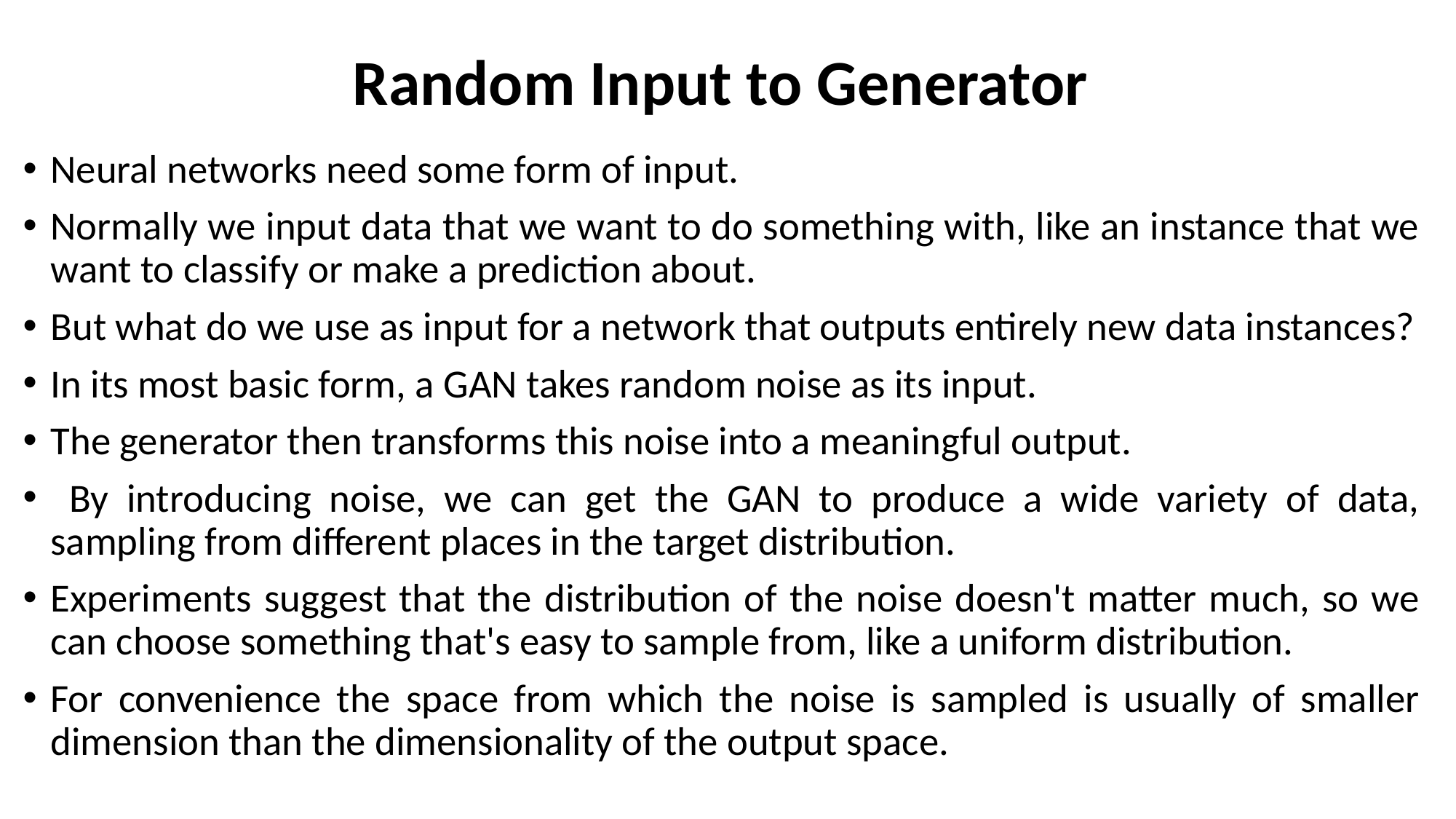

# Random Input to Generator
Neural networks need some form of input.
Normally we input data that we want to do something with, like an instance that we want to classify or make a prediction about.
But what do we use as input for a network that outputs entirely new data instances?
In its most basic form, a GAN takes random noise as its input.
The generator then transforms this noise into a meaningful output.
 By introducing noise, we can get the GAN to produce a wide variety of data, sampling from different places in the target distribution.
Experiments suggest that the distribution of the noise doesn't matter much, so we can choose something that's easy to sample from, like a uniform distribution.
For convenience the space from which the noise is sampled is usually of smaller dimension than the dimensionality of the output space.